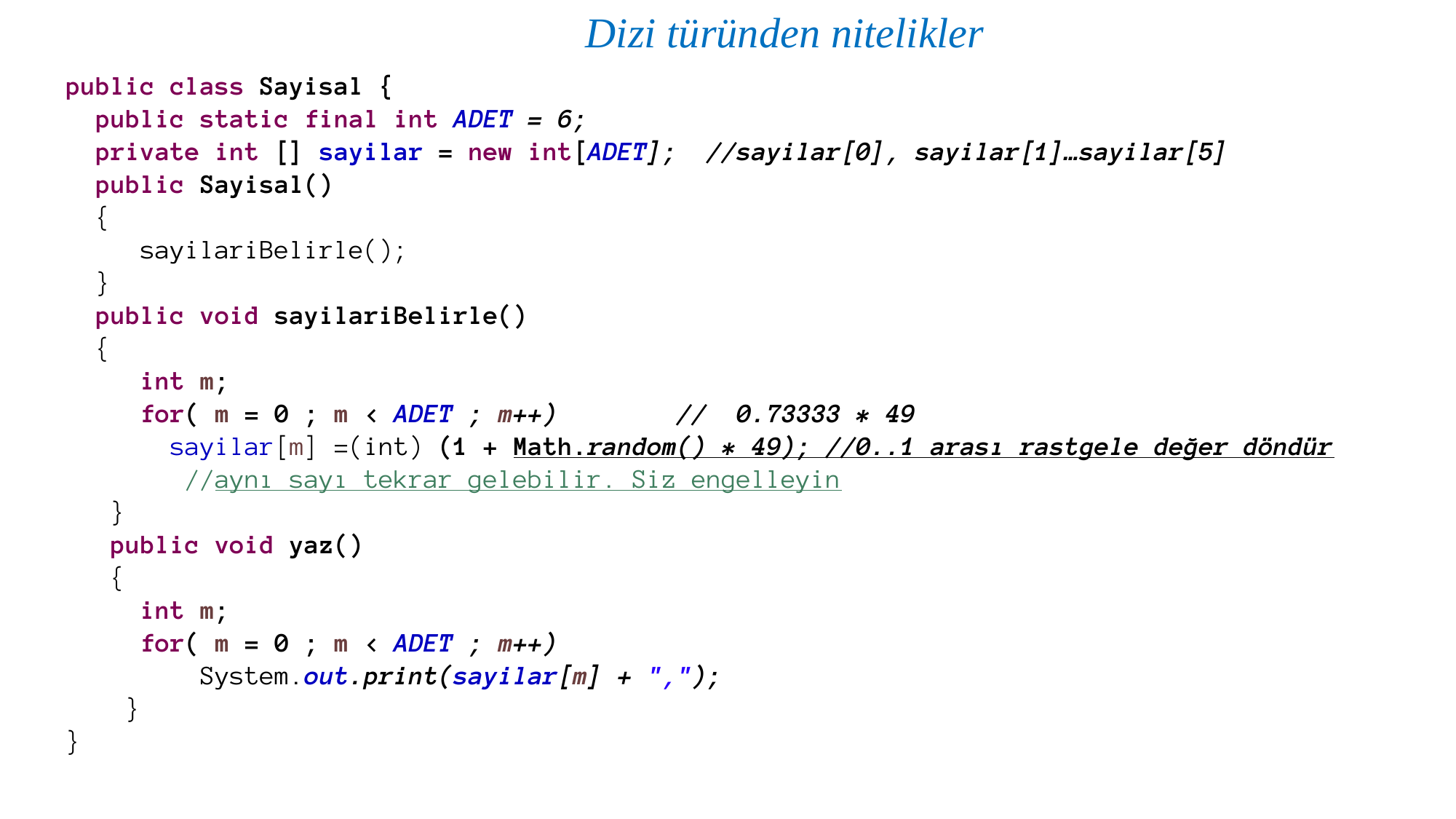

Dizi türünden nitelikler
public class Sayisal {
  public static final int ADET = 6;
  private int [] sayilar = new int[ADET];  //sayilar[0], sayilar[1]…sayilar[5]
  public Sayisal()
  {
     sayilariBelirle();
  }
  public void sayilariBelirle()
  {
     int m;
     for( m = 0 ; m < ADET ; m++)        //  0.73333 * 49
       sayilar[m] =(int) (1 + Math.random() * 49); //0..1 arası rastgele değer döndür
        //aynı sayı tekrar gelebilir. Siz engelleyin
   }
   public void yaz()
   {
     int m;
     for( m = 0 ; m < ADET ; m++)
         System.out.print(sayilar[m] + ",");
    }
}